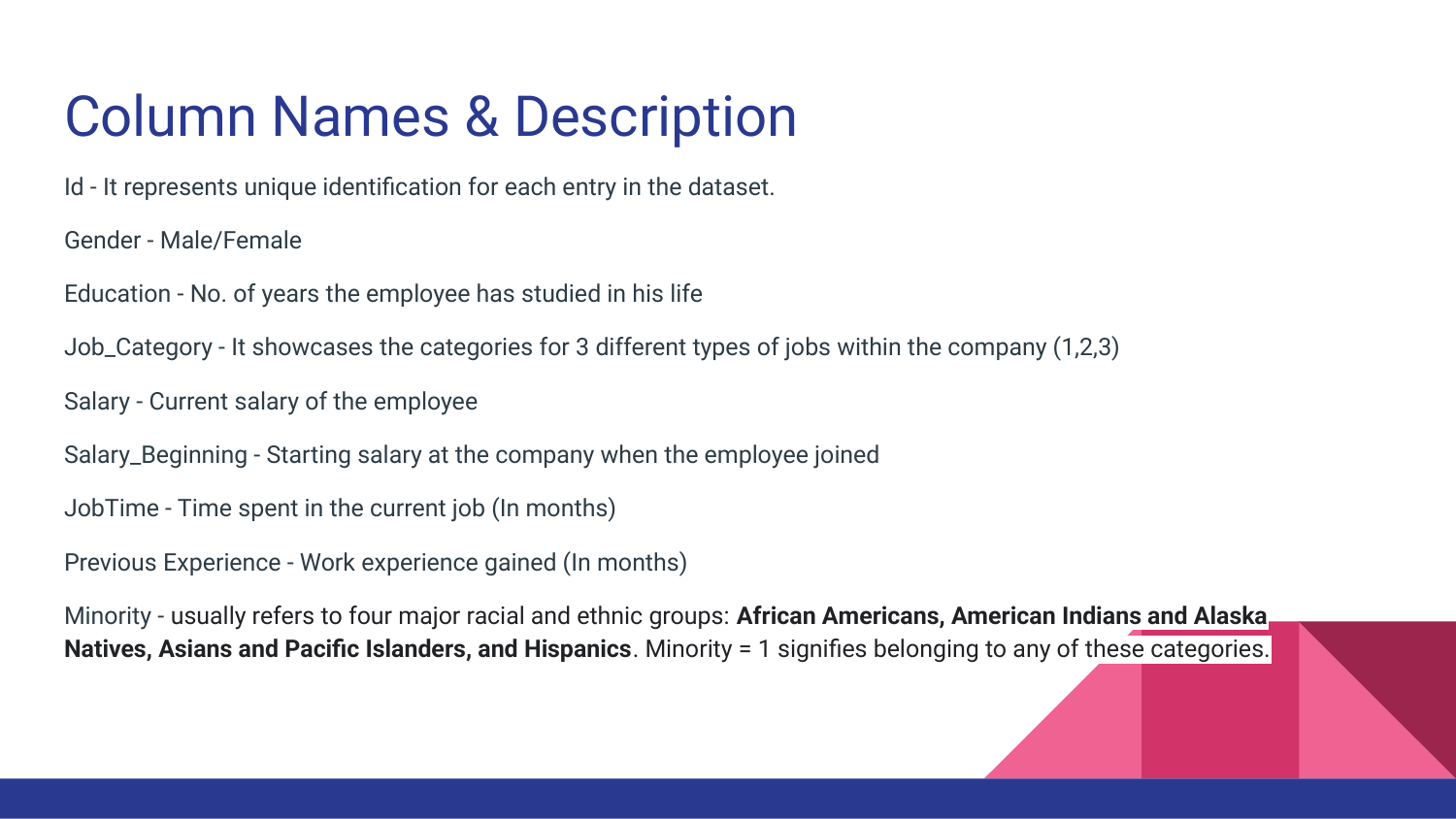

# Column Names & Description
Id - It represents unique identification for each entry in the dataset.
Gender - Male/Female
Education - No. of years the employee has studied in his life
Job_Category - It showcases the categories for 3 different types of jobs within the company (1,2,3)
Salary - Current salary of the employee
Salary_Beginning - Starting salary at the company when the employee joined
JobTime - Time spent in the current job (In months)
Previous Experience - Work experience gained (In months)
Minority - usually refers to four major racial and ethnic groups: African Americans, American Indians and Alaska Natives, Asians and Pacific Islanders, and Hispanics. Minority = 1 signifies belonging to any of these categories.